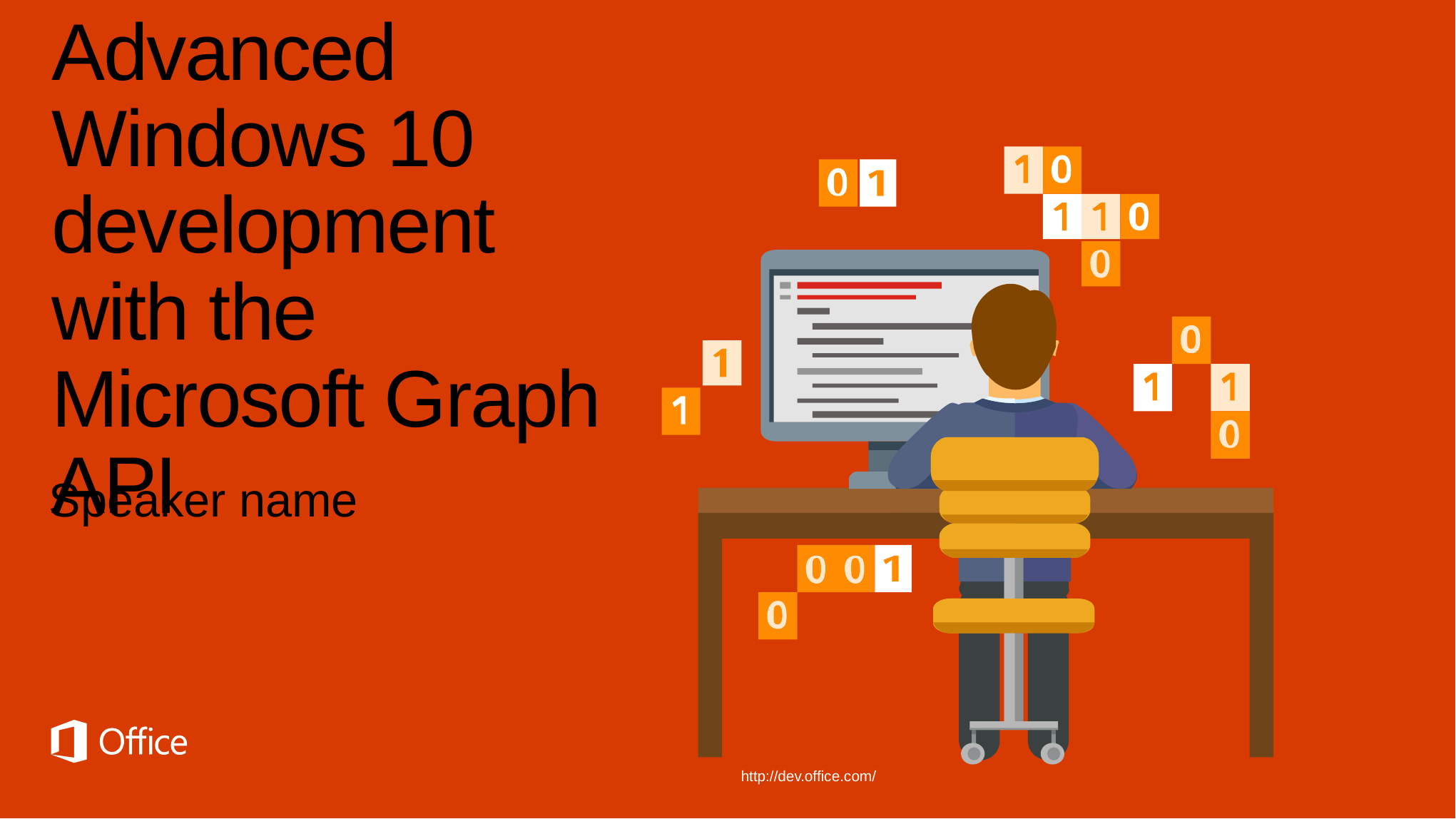

# Advanced Windows 10 development with the Microsoft Graph API
Speaker name